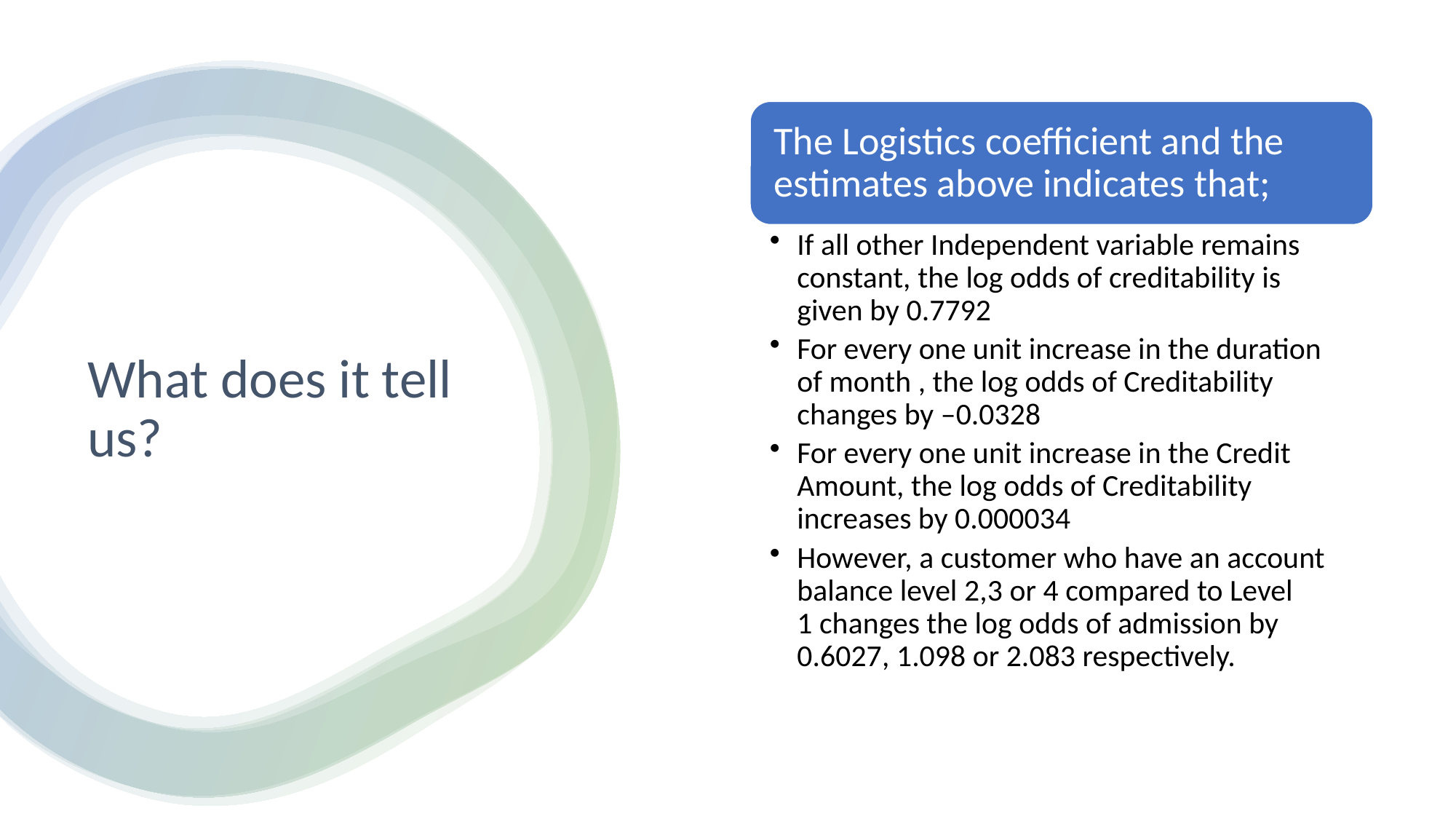

The Logistics coefficient and the estimates above indicates that;
If all other Independent variable remains constant, the log odds of creditability is given by 0.7792
For every one unit increase in the duration of month , the log odds of Creditability changes by –0.0328
For every one unit increase in the Credit Amount, the log odds of Creditability increases by 0.000034
However, a customer who have an account balance level 2,3 or 4 compared to Level 1 changes the log odds of admission by 0.6027, 1.098 or 2.083 respectively.
What does it tell us?